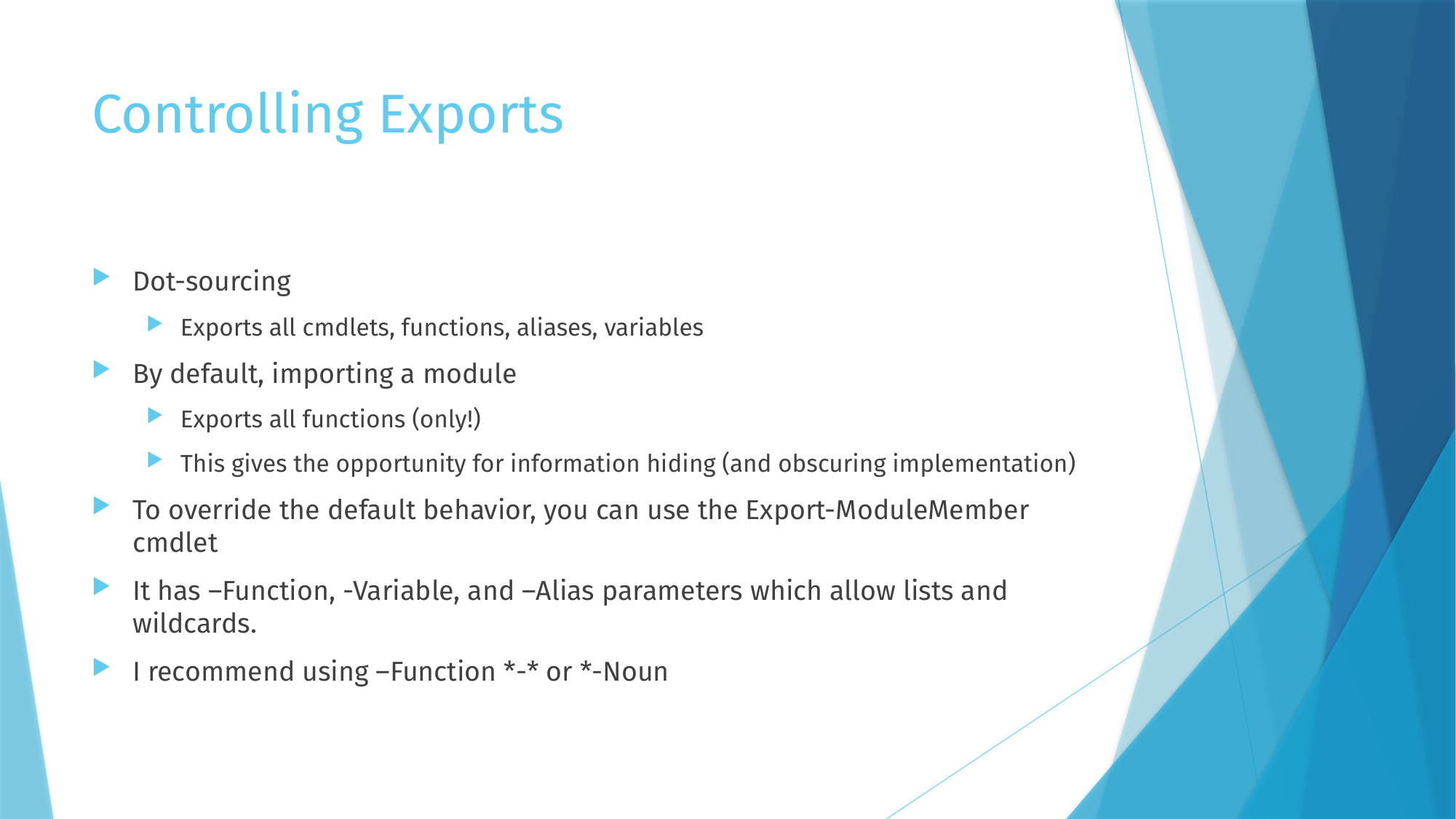

# Controlling Exports
Dot-sourcing
Exports all cmdlets, functions, aliases, variables
By default, importing a module
Exports all functions (only!)
This gives the opportunity for information hiding (and obscuring implementation)
To override the default behavior, you can use the Export-ModuleMember cmdlet
It has –Function, -Variable, and –Alias parameters which allow lists and wildcards.
I recommend using –Function *-* or *-Noun